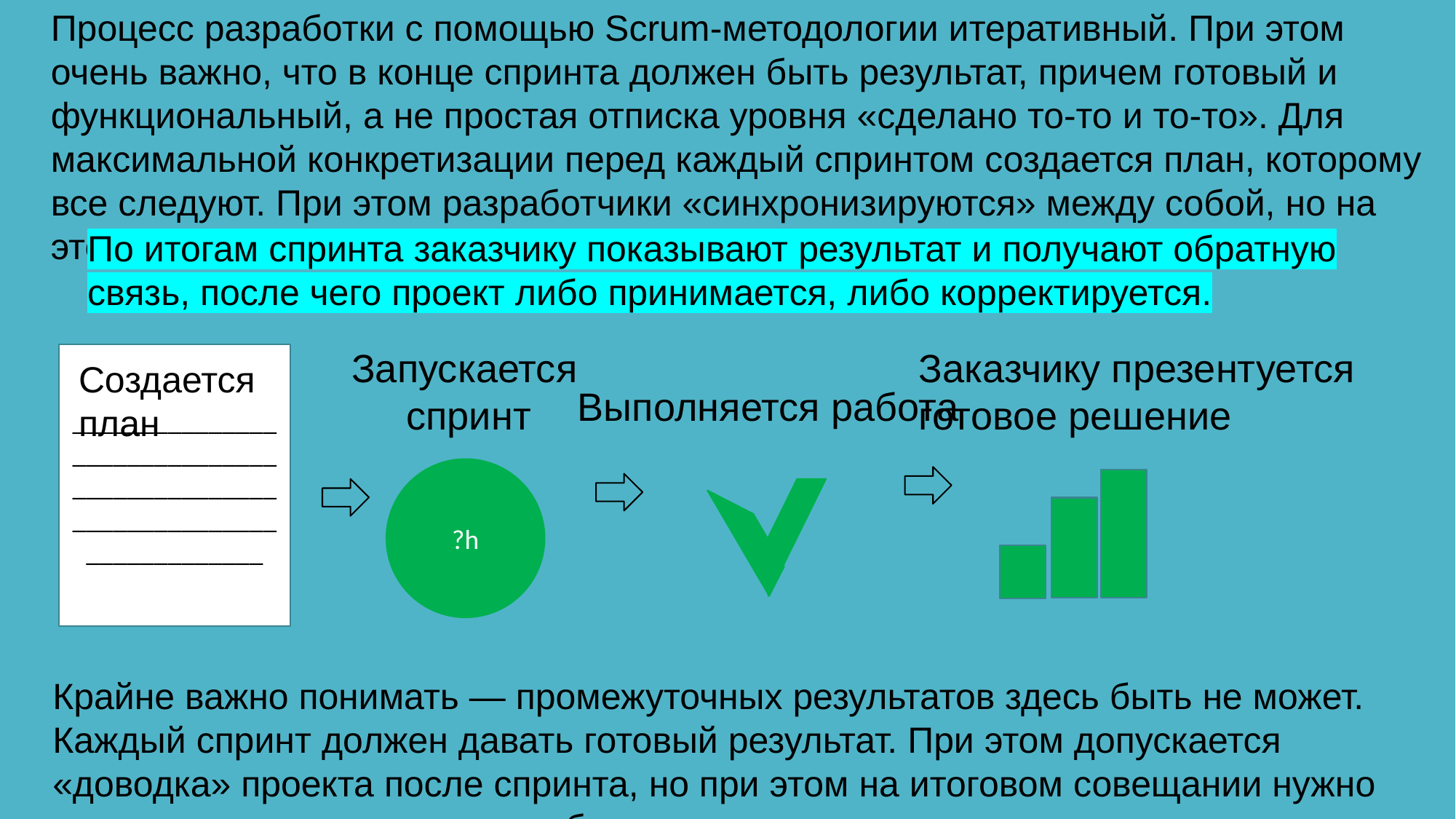

Процесс разработки с помощью Scrum-методологии итеративный. При этом очень важно, что в конце спринта должен быть результат, причем готовый и функциональный, а не простая отписка уровня «сделано то-то и то-то». Для максимальной конкретизации перед каждый спринтом создается план, которому все следуют. При этом разработчики «синхронизируются» между собой, но на это нужно тратить минимум времени — не более 15 минут в день.
По итогам спринта заказчику показывают результат и получают обратную связь, после чего проект либо принимается, либо корректируется.
Запускается
     спринт
Заказчику презентуется
готовое решение
_________________________________________________________________________
Создается план
Выполняется работа
?h

Крайне важно понимать — промежуточных результатов здесь быть не может. Каждый спринт должен давать готовый результат. При этом допускается «доводка» проекта после спринта, но при этом на итоговом совещании нужно показать, что проект есть и работает.